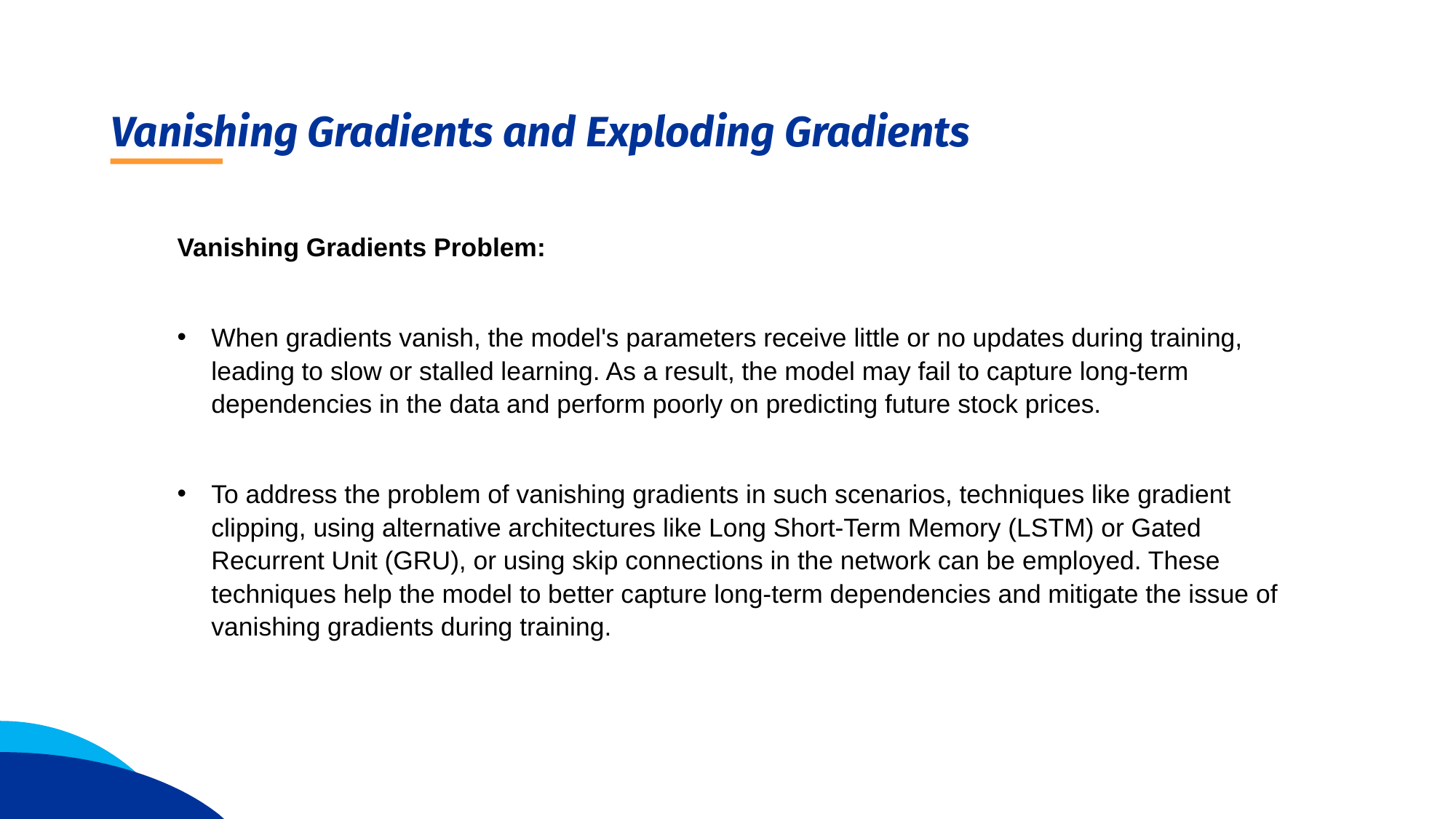

Vanishing Gradients and Exploding Gradients

Vanishing Gradients Problem:

When gradients vanish, the model's parameters receive little or no updates during training, leading to slow or stalled learning. As a result, the model may fail to capture long-term dependencies in the data and perform poorly on predicting future stock prices.

To address the problem of vanishing gradients in such scenarios, techniques like gradient clipping, using alternative architectures like Long Short-Term Memory (LSTM) or Gated Recurrent Unit (GRU), or using skip connections in the network can be employed. These techniques help the model to better capture long-term dependencies and mitigate the issue of vanishing gradients during training.